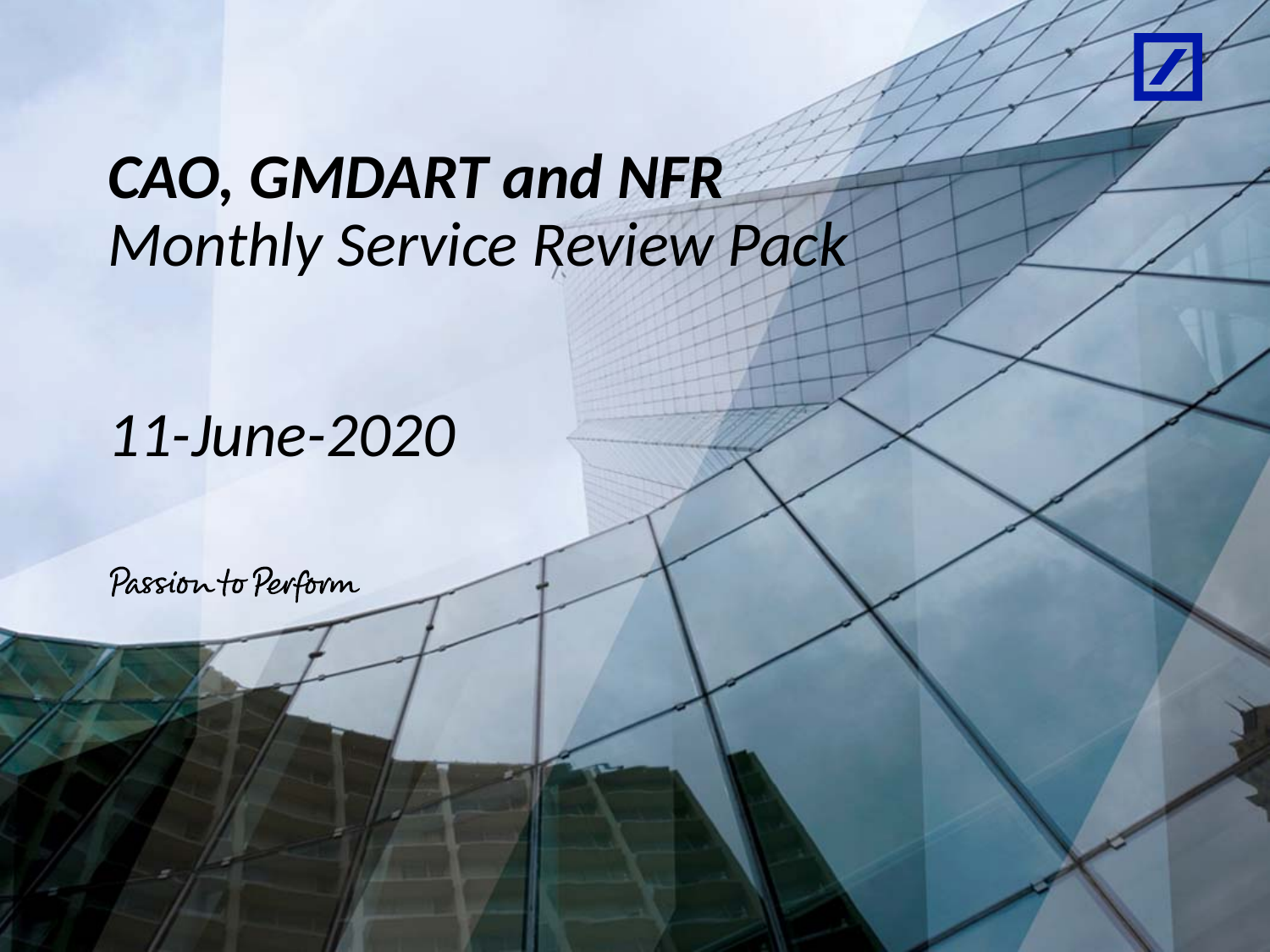

# CAO, GMDART and NFR Monthly Service Review Pack 11-June-2020